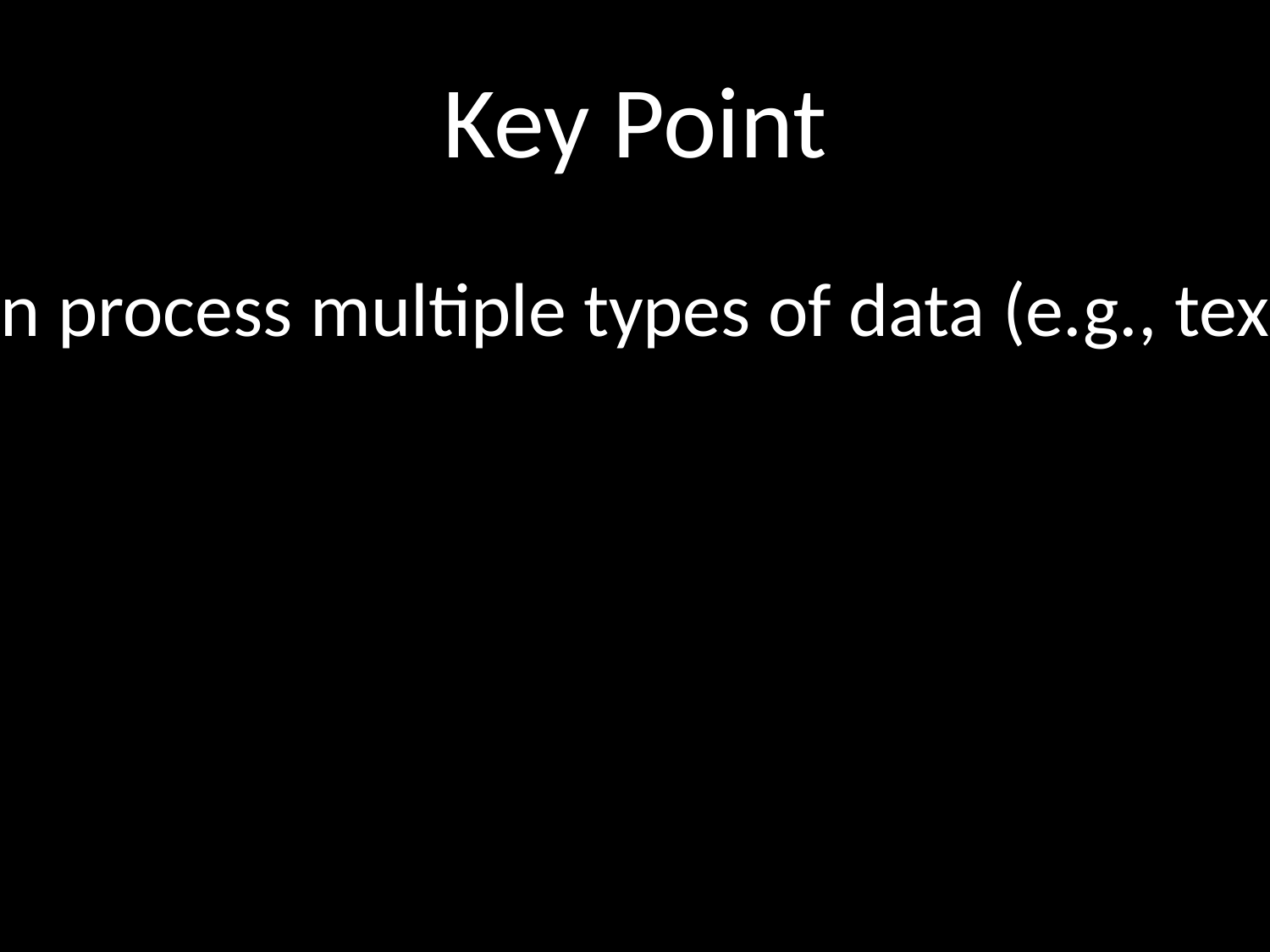

# Key Point
* Models that can process multiple types of data (e.g., text, images, audio)